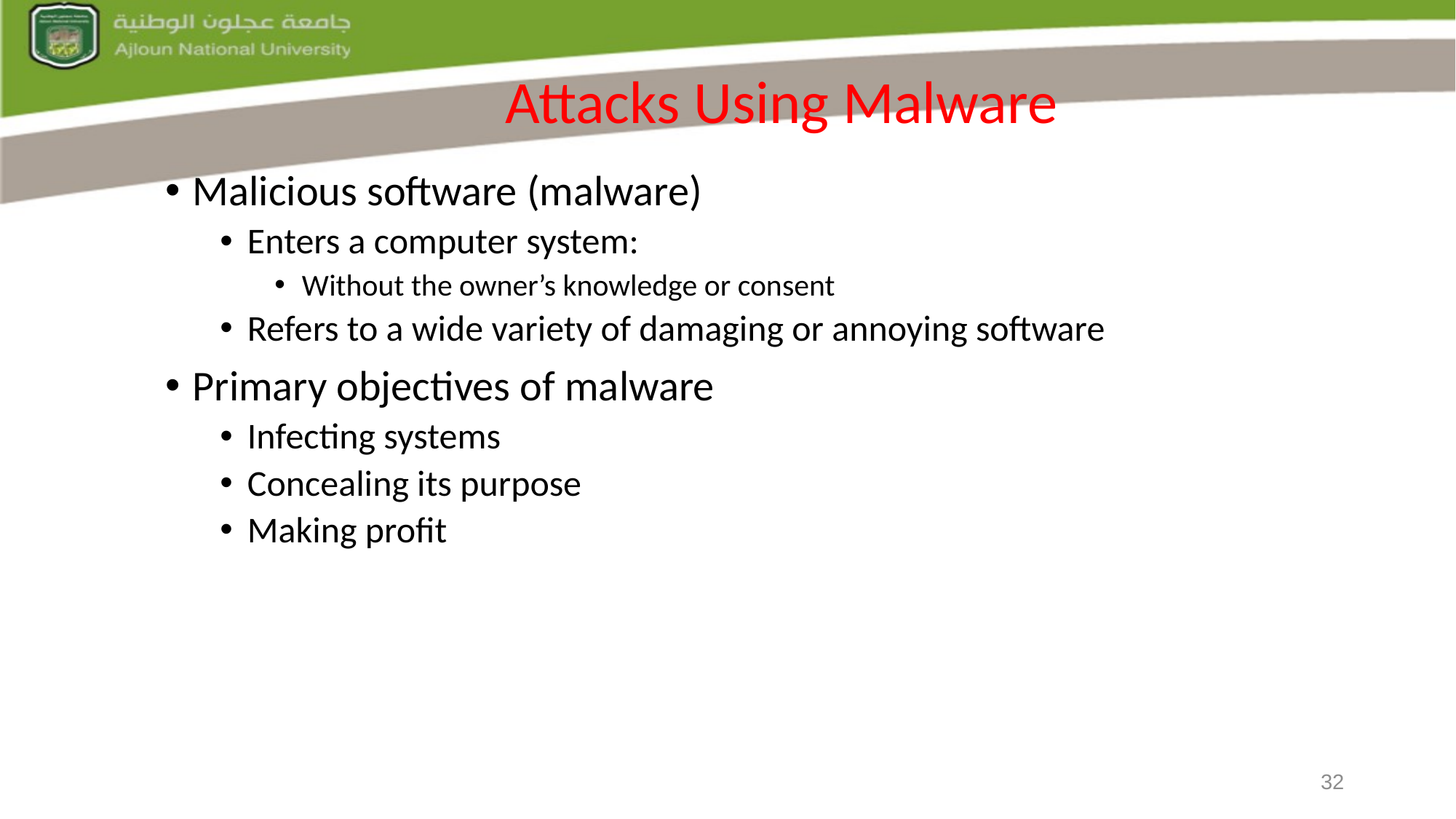

# Attacks Using Malware
Malicious software (malware)
Enters a computer system:
Without the owner’s knowledge or consent
Refers to a wide variety of damaging or annoying software
Primary objectives of malware
Infecting systems
Concealing its purpose
Making profit
32